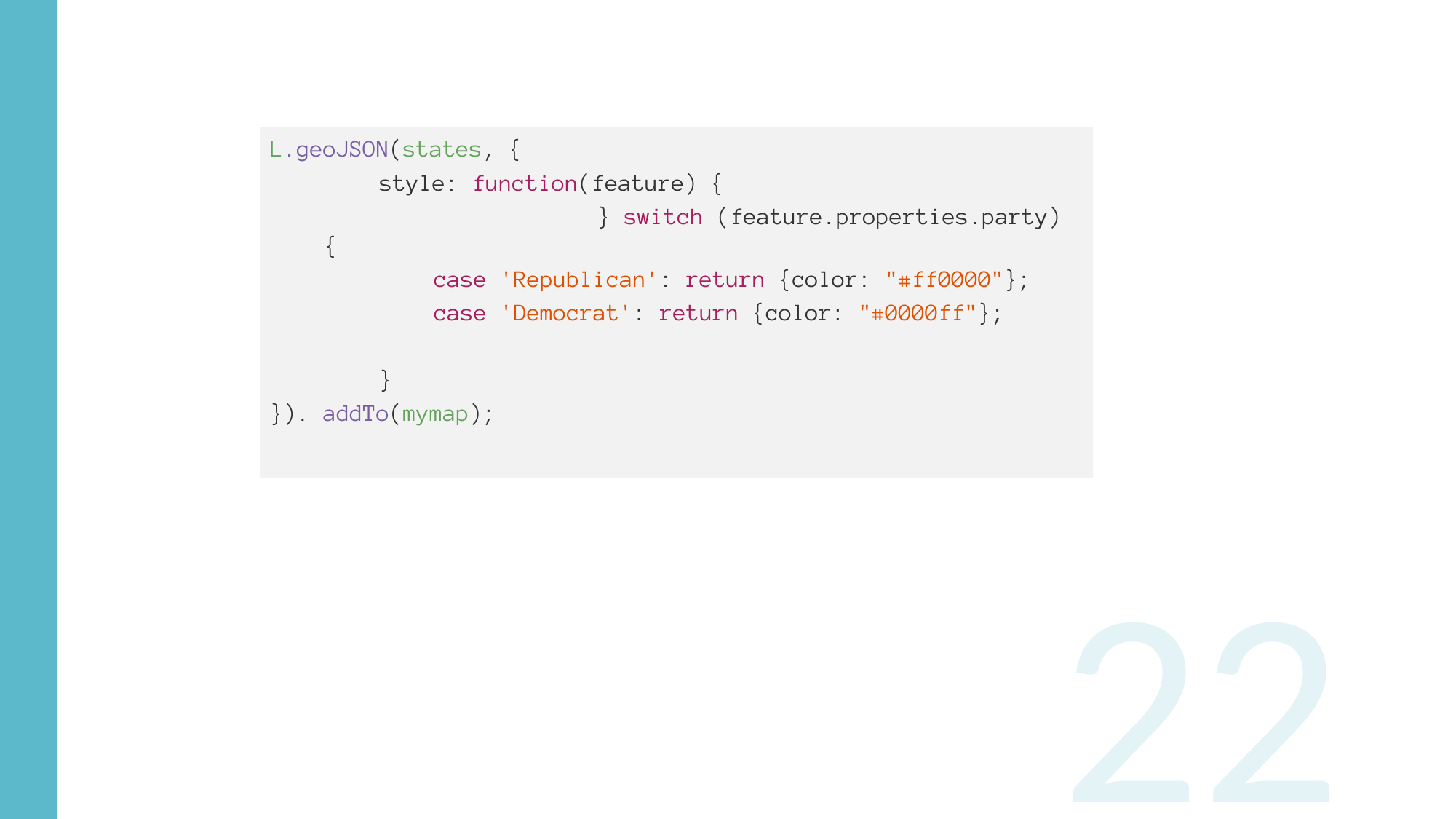

L.geoJSON(states, {
		style: function(feature) {
					} switch (feature.properties.party) {
		case 'Republican': return {color: "#ff0000"};
		case 'Democrat': return {color: "#0000ff"};

		}
}). addTo(mymap);
22